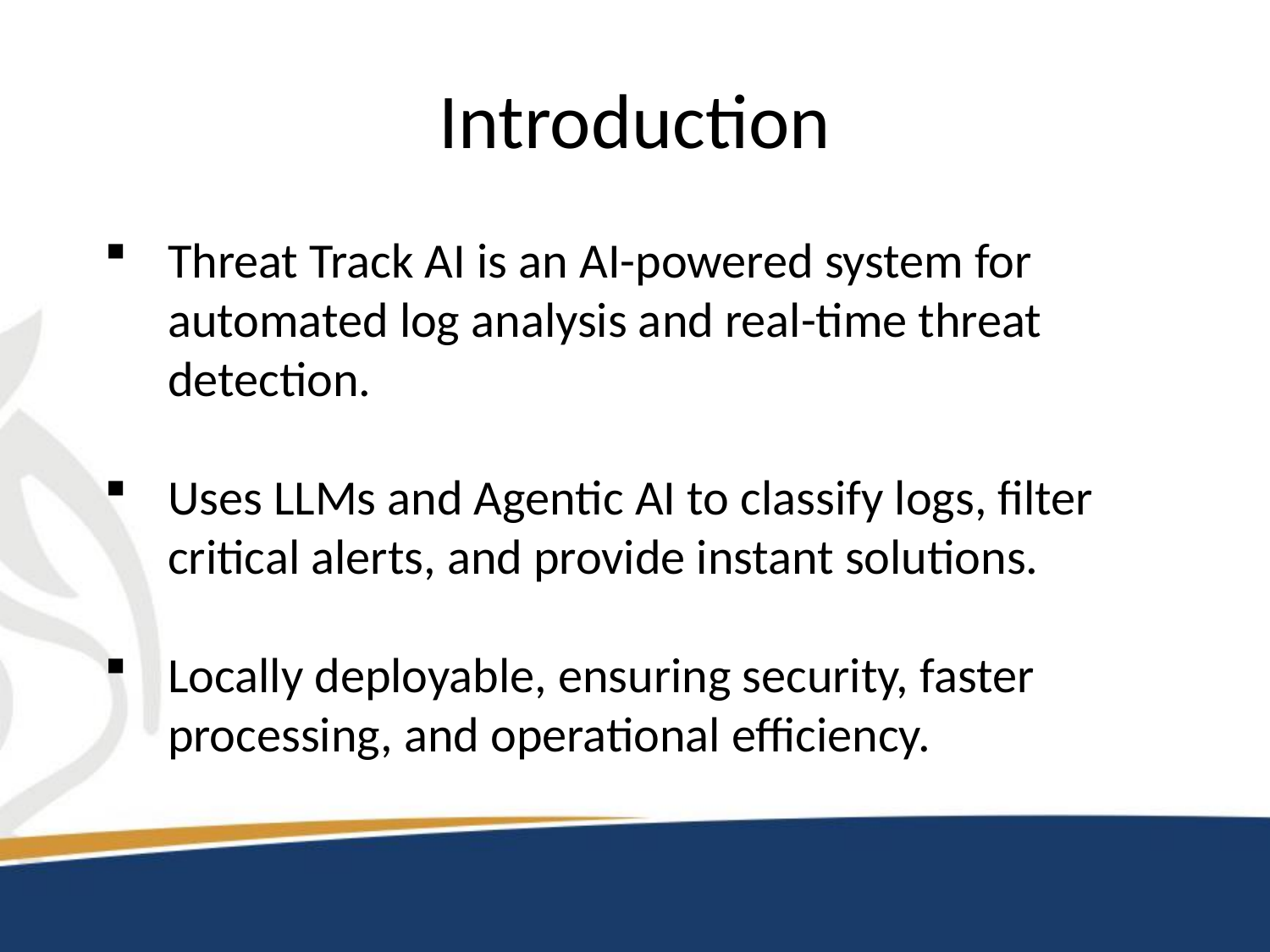

# Introduction
Threat Track AI is an AI-powered system for automated log analysis and real-time threat detection.

Uses LLMs and Agentic AI to classify logs, filter critical alerts, and provide instant solutions.

Locally deployable, ensuring security, faster processing, and operational efficiency.